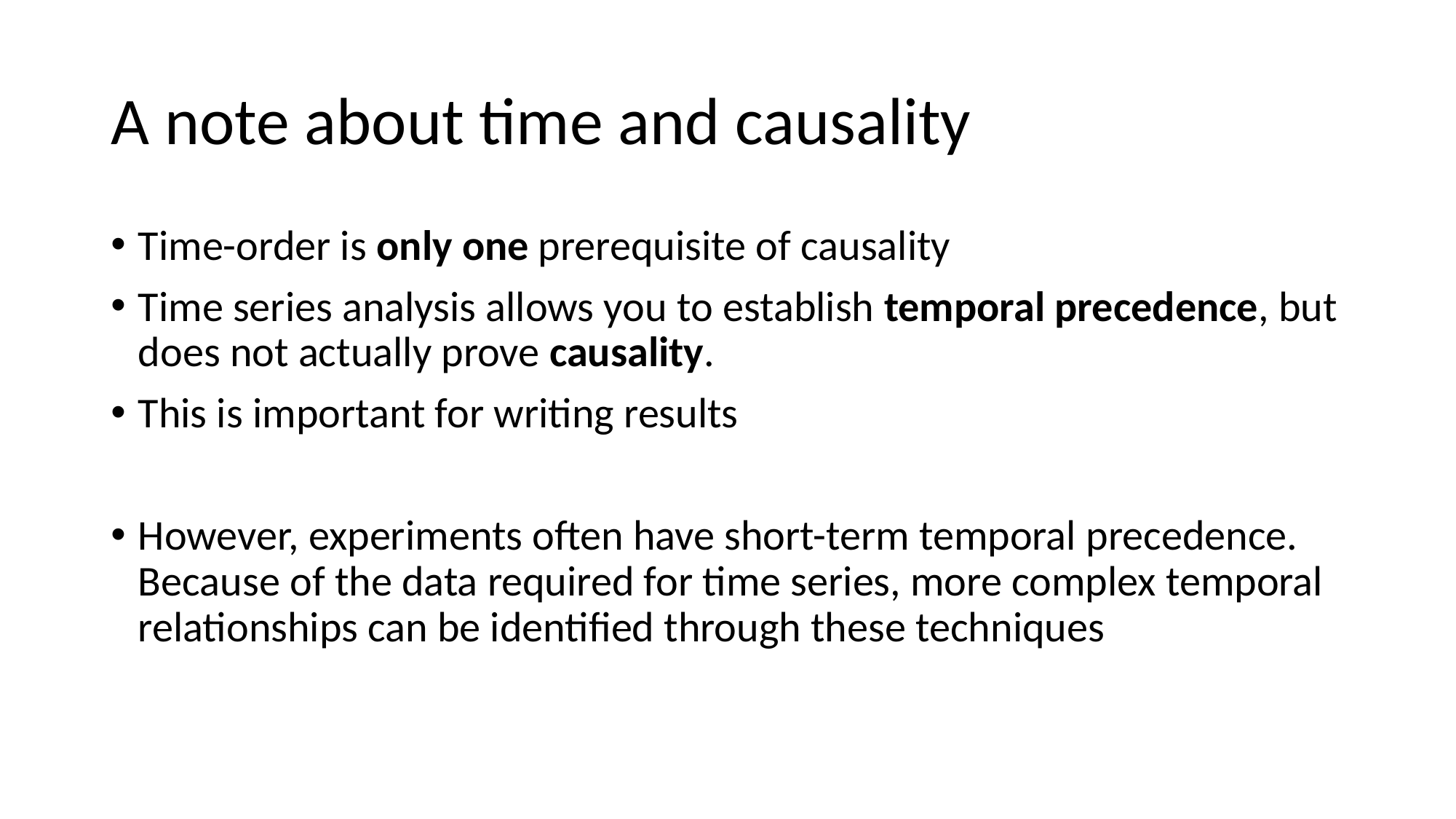

# A note about time and causality
Time-order is only one prerequisite of causality
Time series analysis allows you to establish temporal precedence, but does not actually prove causality.
This is important for writing results

However, experiments often have short-term temporal precedence. Because of the data required for time series, more complex temporal relationships can be identified through these techniques